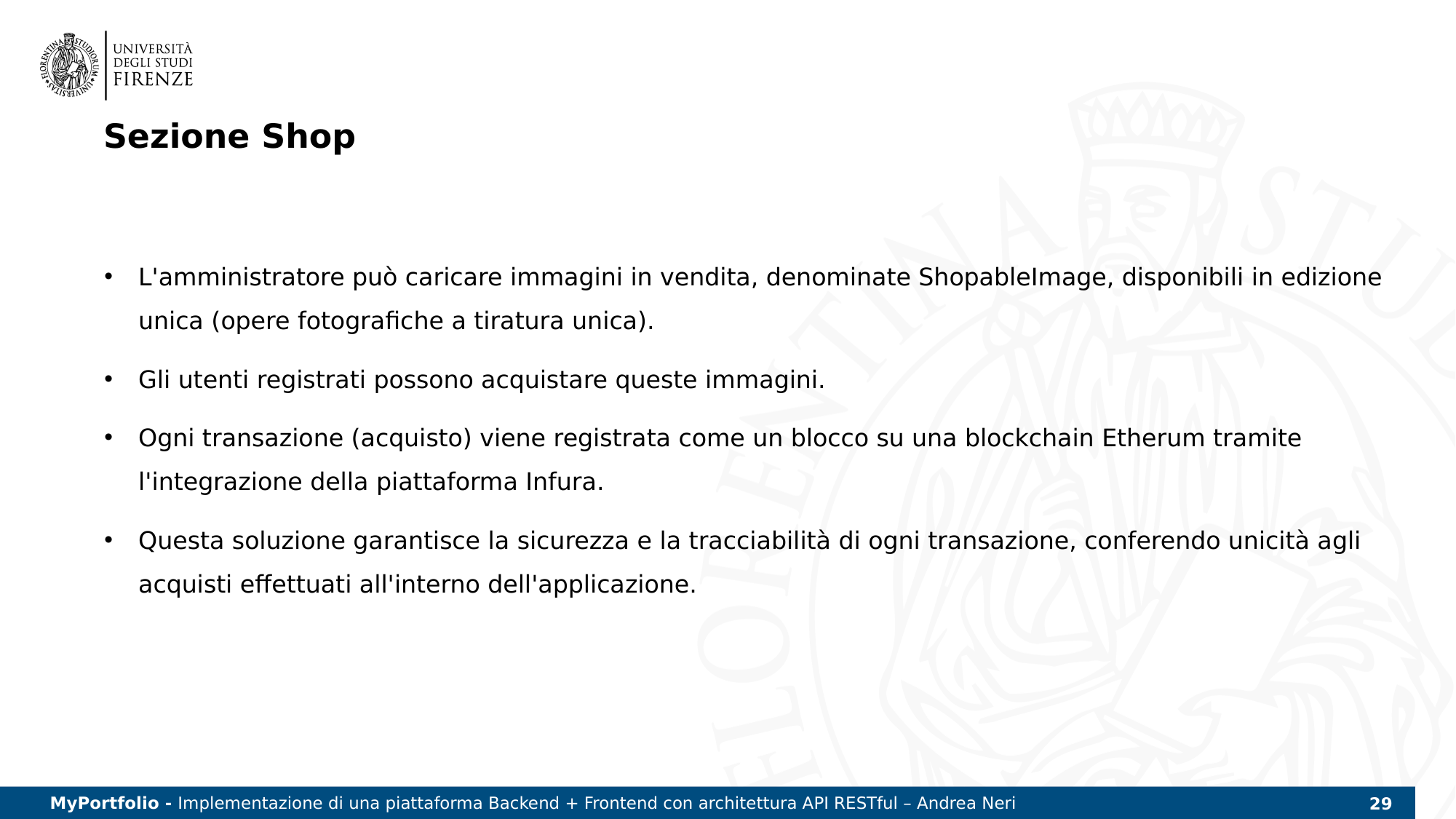

# Sezione Shop
L'amministratore può caricare immagini in vendita, denominate ShopableImage, disponibili in edizione unica (opere fotografiche a tiratura unica).
Gli utenti registrati possono acquistare queste immagini.
Ogni transazione (acquisto) viene registrata come un blocco su una blockchain Etherum tramite l'integrazione della piattaforma Infura.
Questa soluzione garantisce la sicurezza e la tracciabilità di ogni transazione, conferendo unicità agli acquisti effettuati all'interno dell'applicazione.
MyPortfolio - Implementazione di una piattaforma Backend + Frontend con architettura API RESTful – Andrea Neri